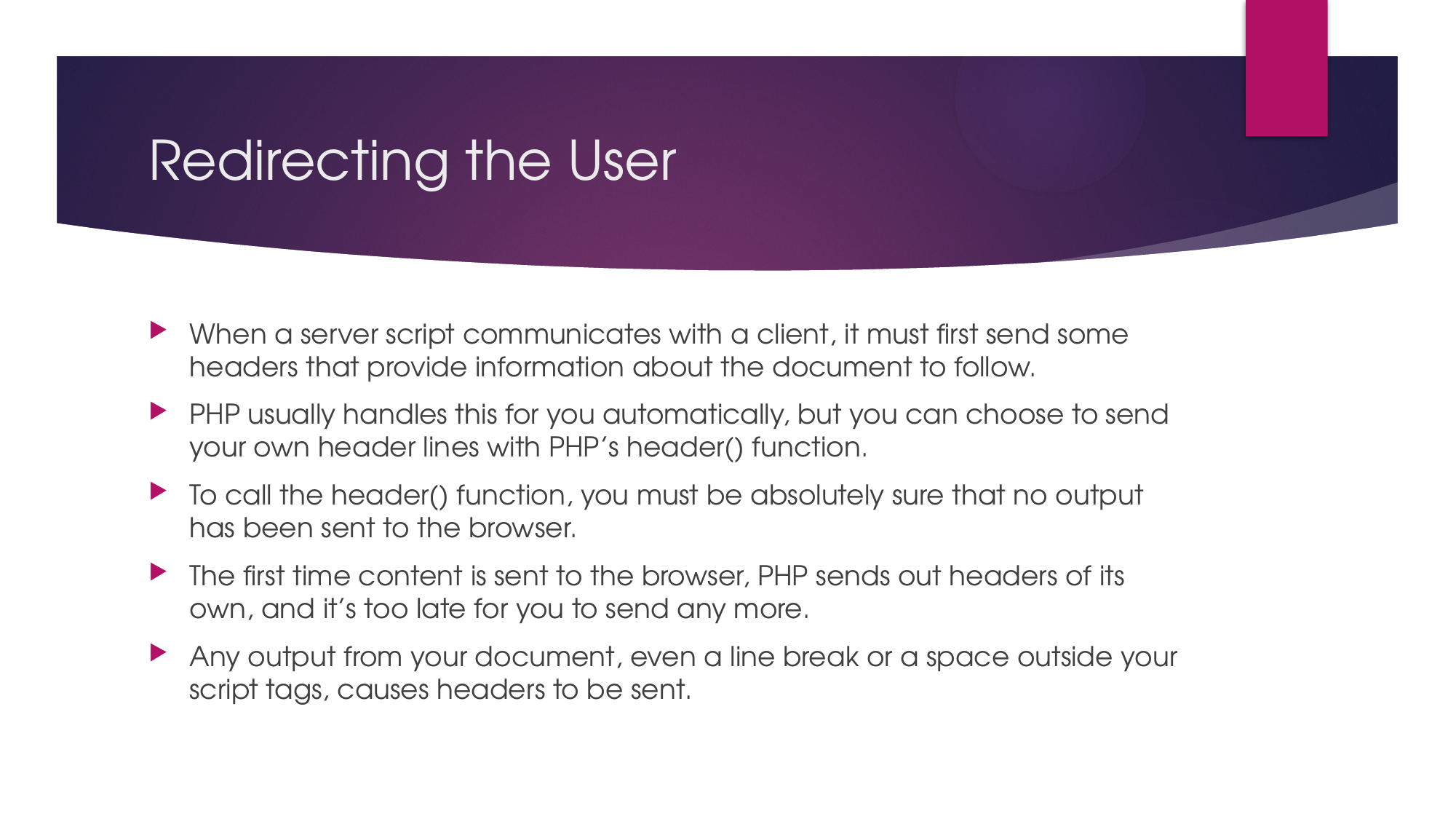

# Redirecting the User
When a server script communicates with a client, it must first send some headers that provide information about the document to follow.
PHP usually handles this for you automatically, but you can choose to send your own header lines with PHP’s header() function.
To call the header() function, you must be absolutely sure that no output has been sent to the browser.
The first time content is sent to the browser, PHP sends out headers of its own, and it’s too late for you to send any more.
Any output from your document, even a line break or a space outside your script tags, causes headers to be sent.